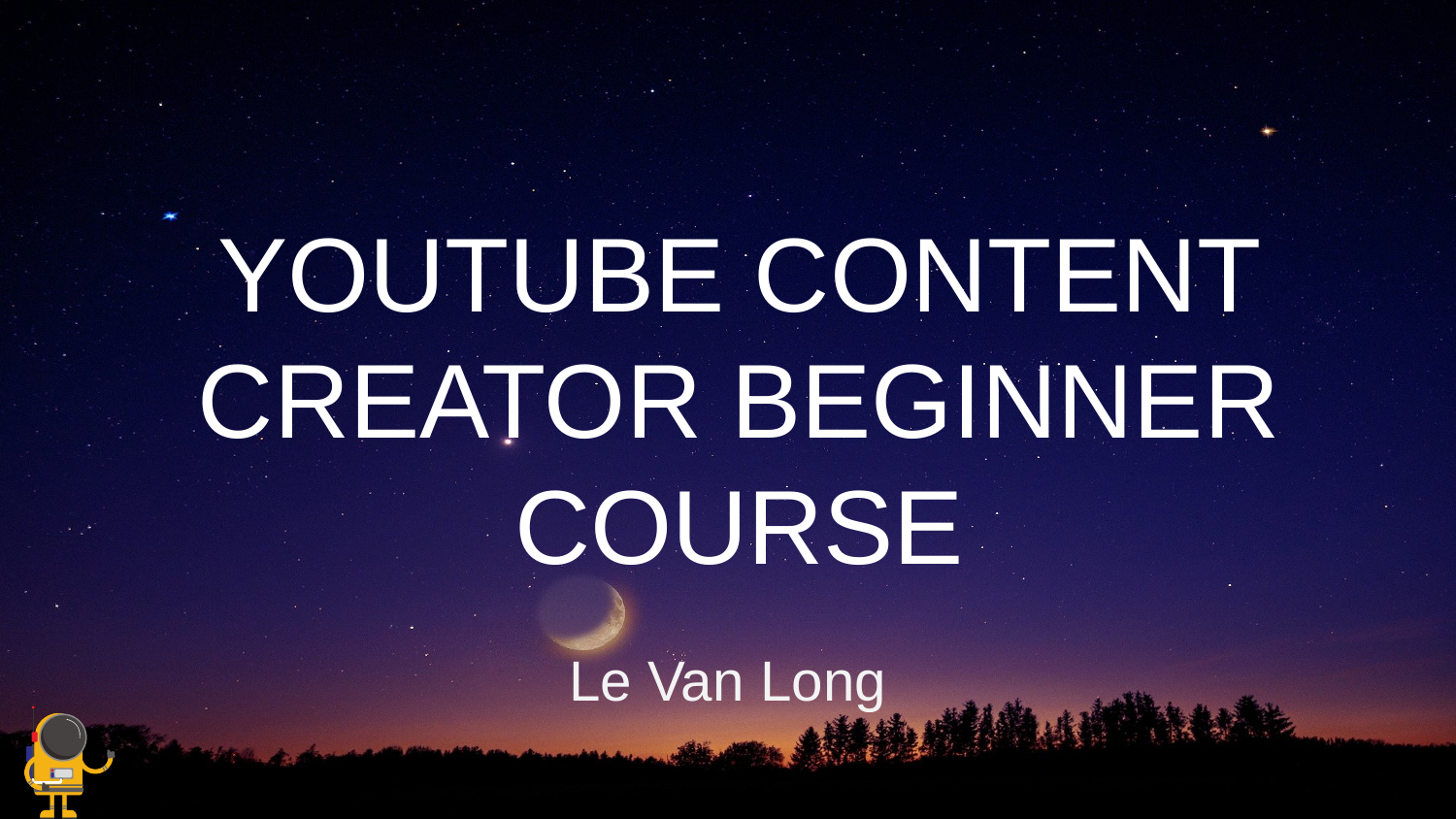

# YOUTUBE CONTENT CREATOR BEGINNER COURSE
Le Van Long